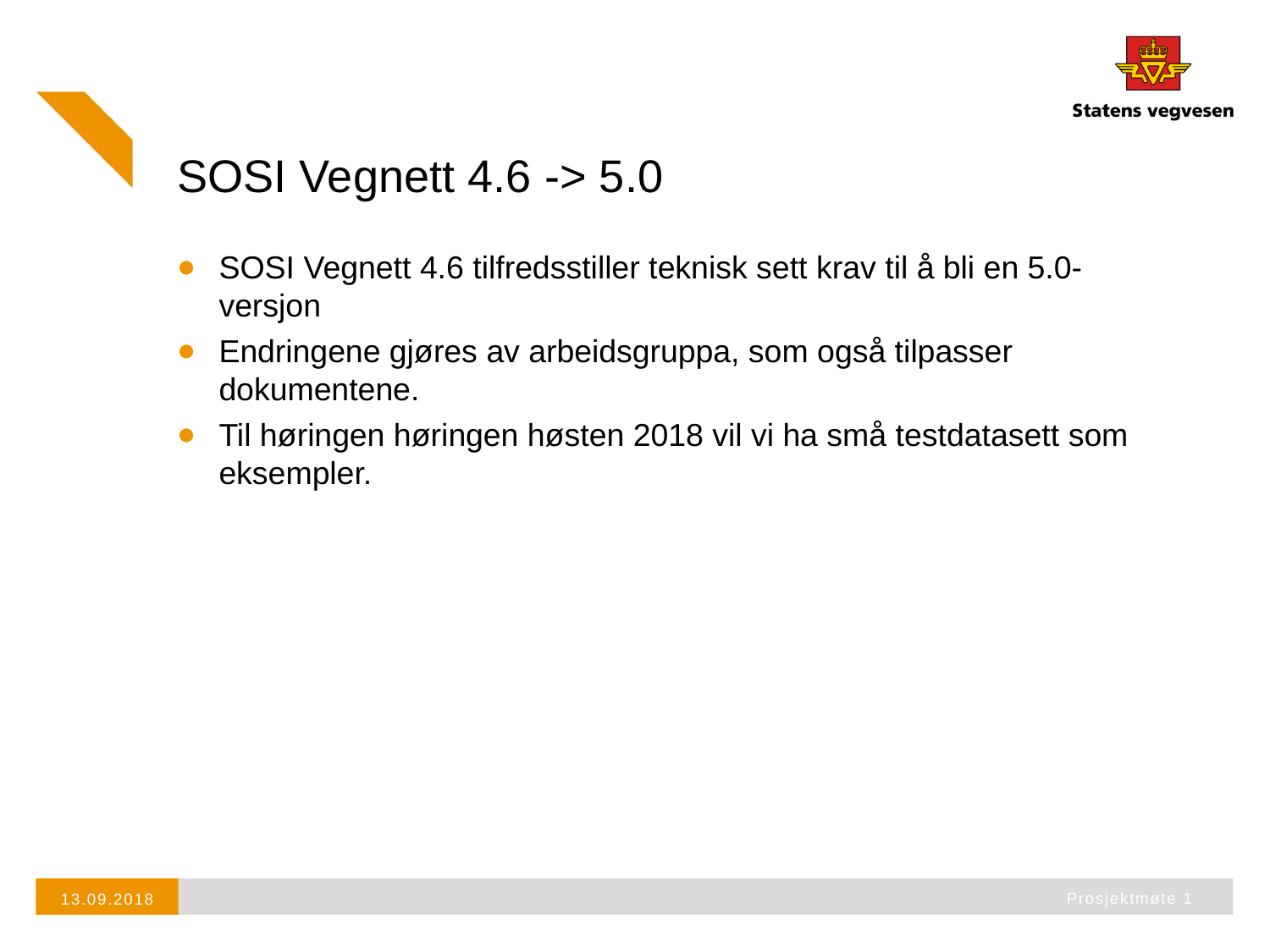

# SOSI Vegnett 4.6 -> 5.0
SOSI Vegnett 4.6 tilfredsstiller teknisk sett krav til å bli en 5.0-versjon
Endringene gjøres av arbeidsgruppa, som også tilpasser dokumentene.
Til høringen høringen høsten 2018 vil vi ha små testdatasett som eksempler.

Prosjektmøte 1
13.09.2018